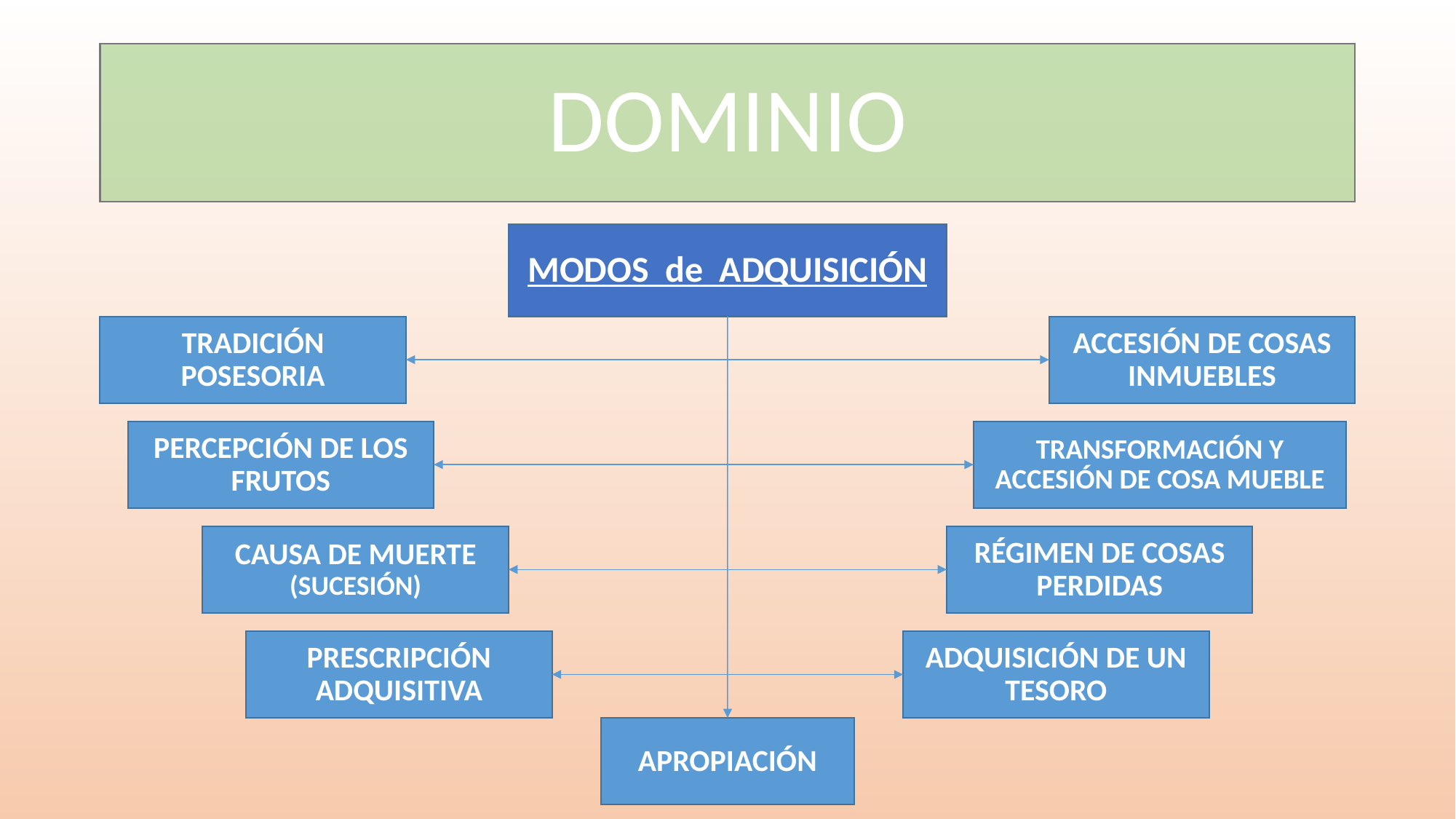

# DOMINIO
MODOS  de  ADQUISICIÓN
TRADICIÓN POSESORIA
ACCESIÓN DE COSAS INMUEBLES
PERCEPCIÓN DE LOS FRUTOS
TRANSFORMACIÓN Y ACCESIÓN DE COSA MUEBLE
CAUSA DE MUERTE (SUCESIÓN)
RÉGIMEN DE COSAS PERDIDAS
PRESCRIPCIÓN ADQUISITIVA
ADQUISICIÓN DE UN TESORO
APROPIACIÓN